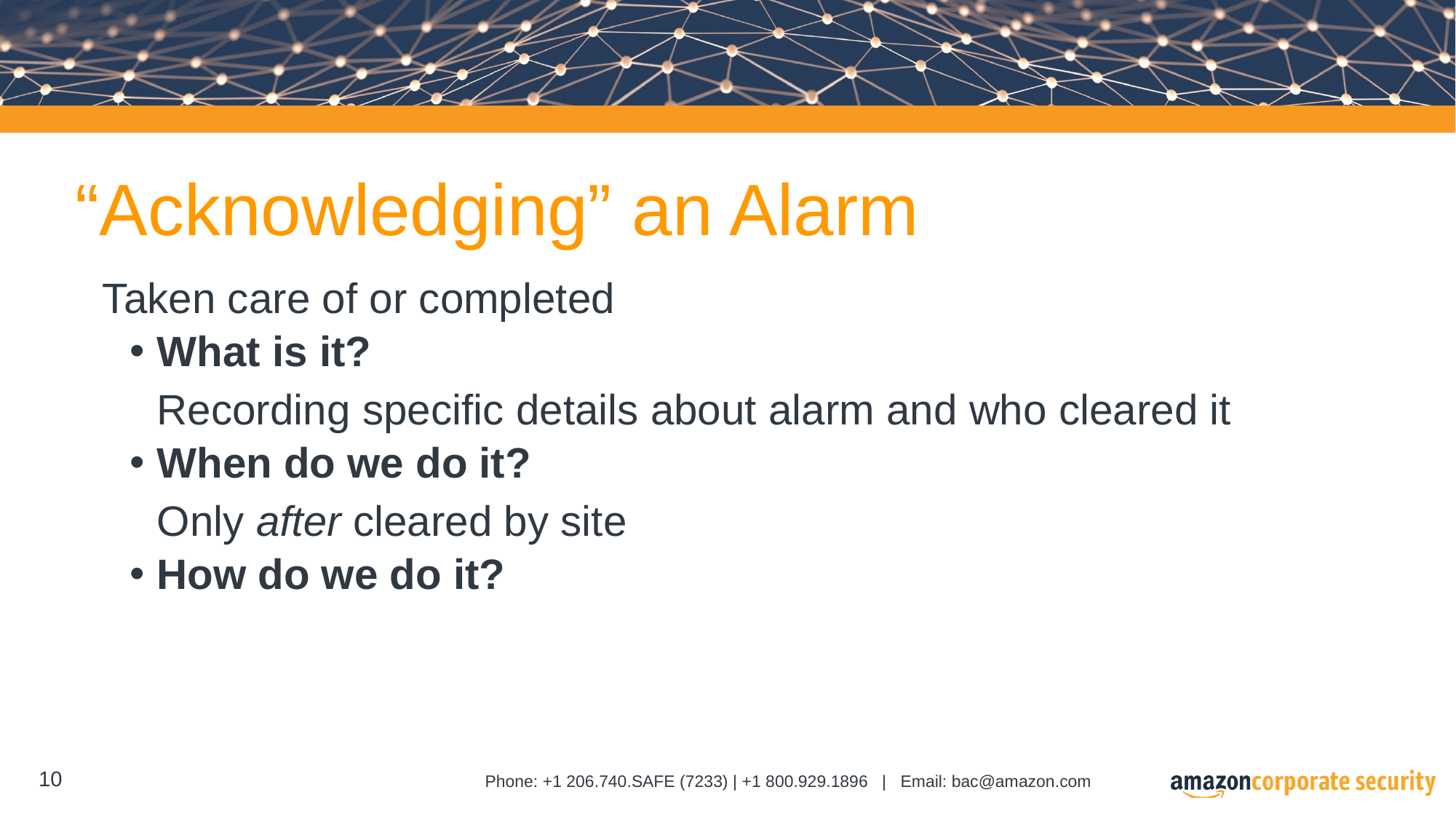

# “Acknowledging” an Alarm
Taken care of or completed
What is it?
Recording specific details about alarm and who cleared it
When do we do it?
Only after cleared by site
How do we do it?